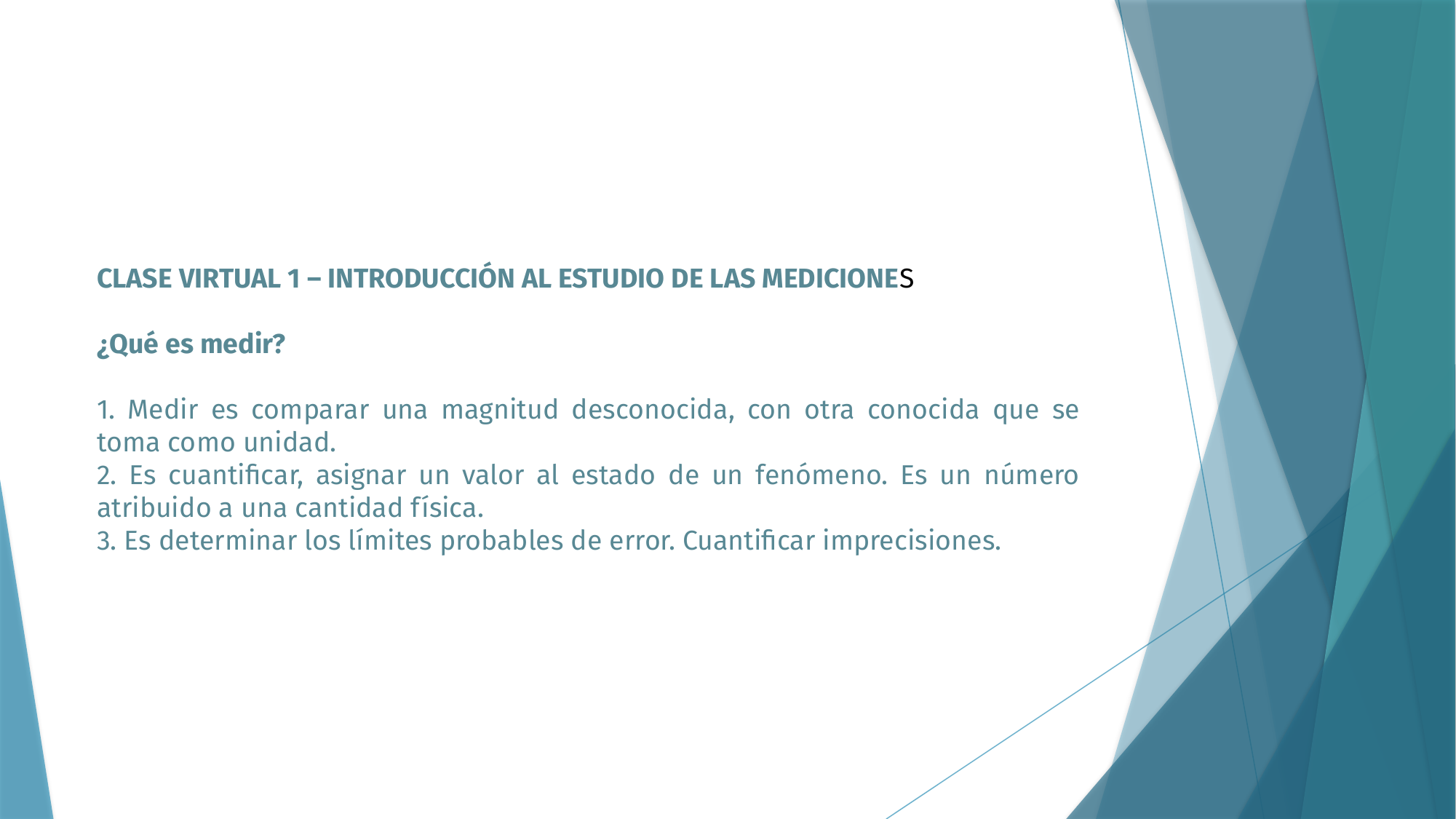

CLASE VIRTUAL 1 – INTRODUCCIÓN AL ESTUDIO DE LAS MEDICIONES

¿Qué es medir?

1. Medir es comparar una magnitud desconocida, con otra conocida que se toma como unidad.
2. Es cuantificar, asignar un valor al estado de un fenómeno. Es un número atribuido a una cantidad física.
3. Es determinar los límites probables de error. Cuantificar imprecisiones.